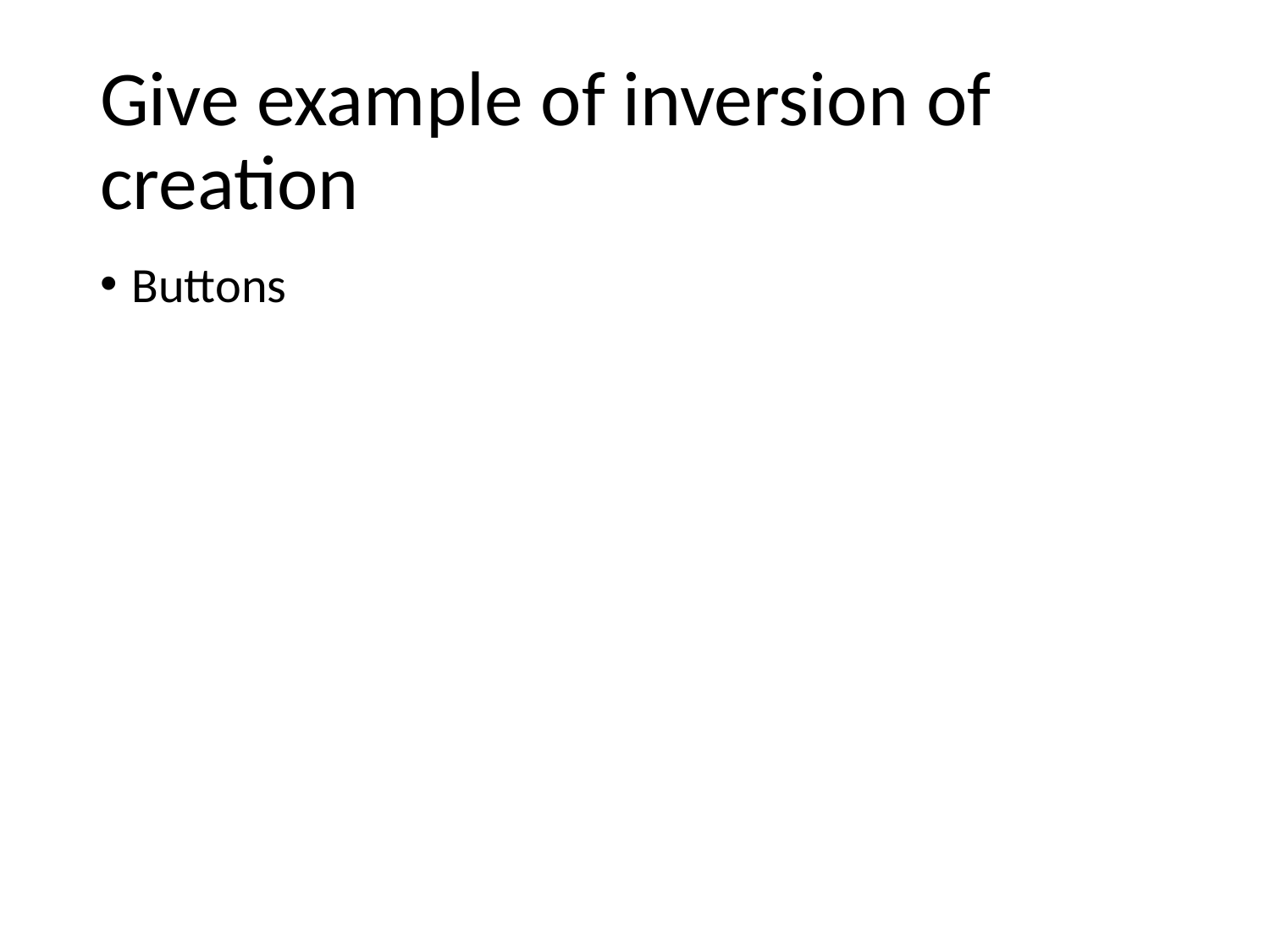

# Give example of inversion of creation
Buttons